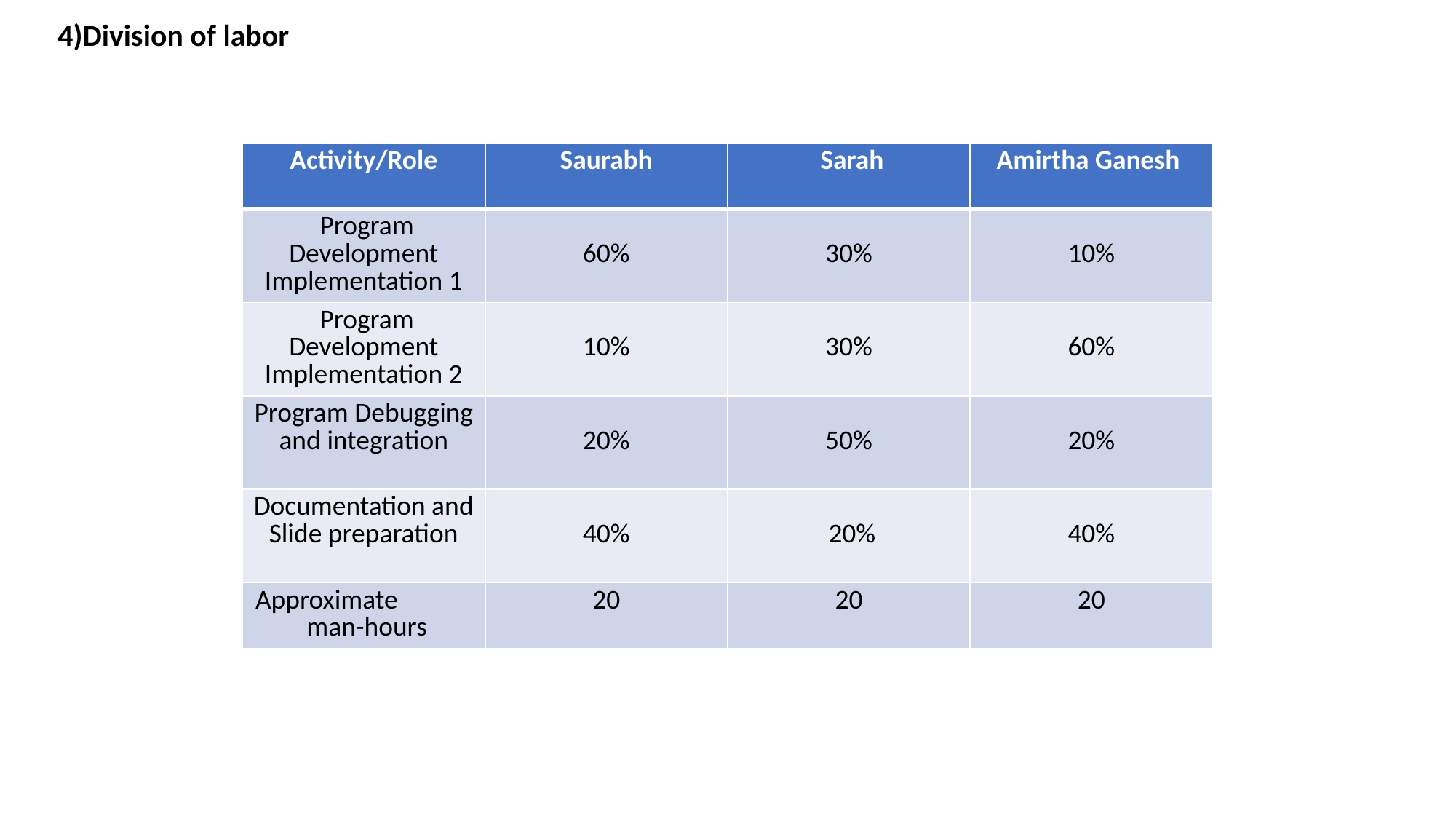

4)Division of labor

| Activity/Role | Saurabh | Sarah | Amirtha Ganesh |
| --- | --- | --- | --- |
| Program Development Implementation 1 | 60% | 30% | 10% |
| Program Development Implementation 2 | 10% | 30% | 60% |
| Program Debugging and integration | 20% | 50% | 20% |
| Documentation and Slide preparation | 40% | 20% | 40% |
| Approximate man-hours | 20 | 20 | 20 |